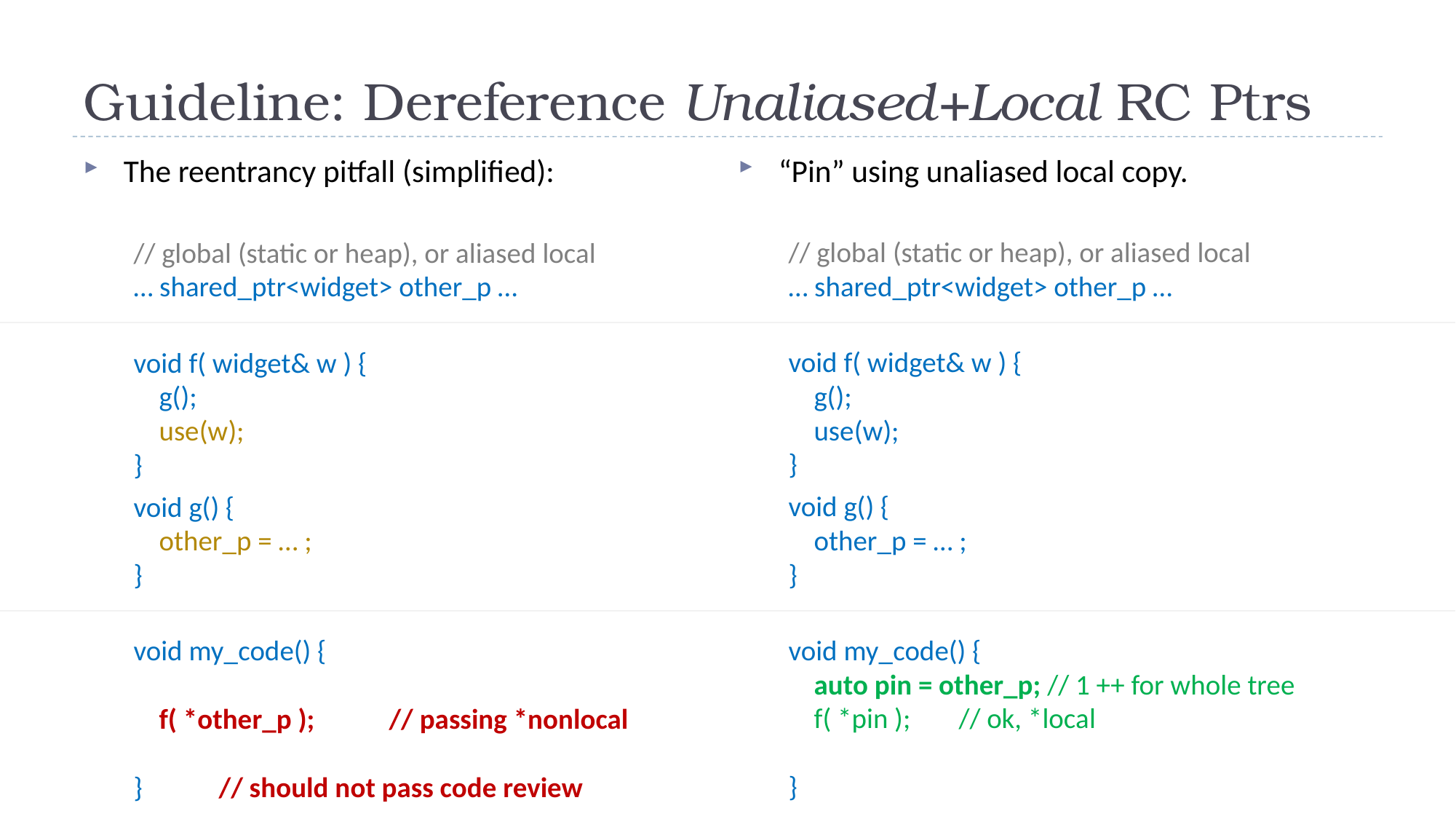

# Guideline: Dereference Unaliased+Local RC Ptrs
“Pin” using unaliased local copy.
// global (static or heap), or aliased local
… shared_ptr<widget> other_p …
void f( widget& w ) {
    g();
    use(w);
}
void g() {
    other_p = … ;
}
void my_code() {
    auto pin = other_p; // 1 ++ for whole tree
    f( *pin );	// ok, *local
}
The reentrancy pitfall (simplified):
// global (static or heap), or aliased local
… shared_ptr<widget> other_p …
void f( widget& w ) {
    g();
    use(w);
}
void g() {
    other_p = … ;
}
void my_code() {
    f( *other_p );	// passing *nonlocal
} 	// should not pass code review